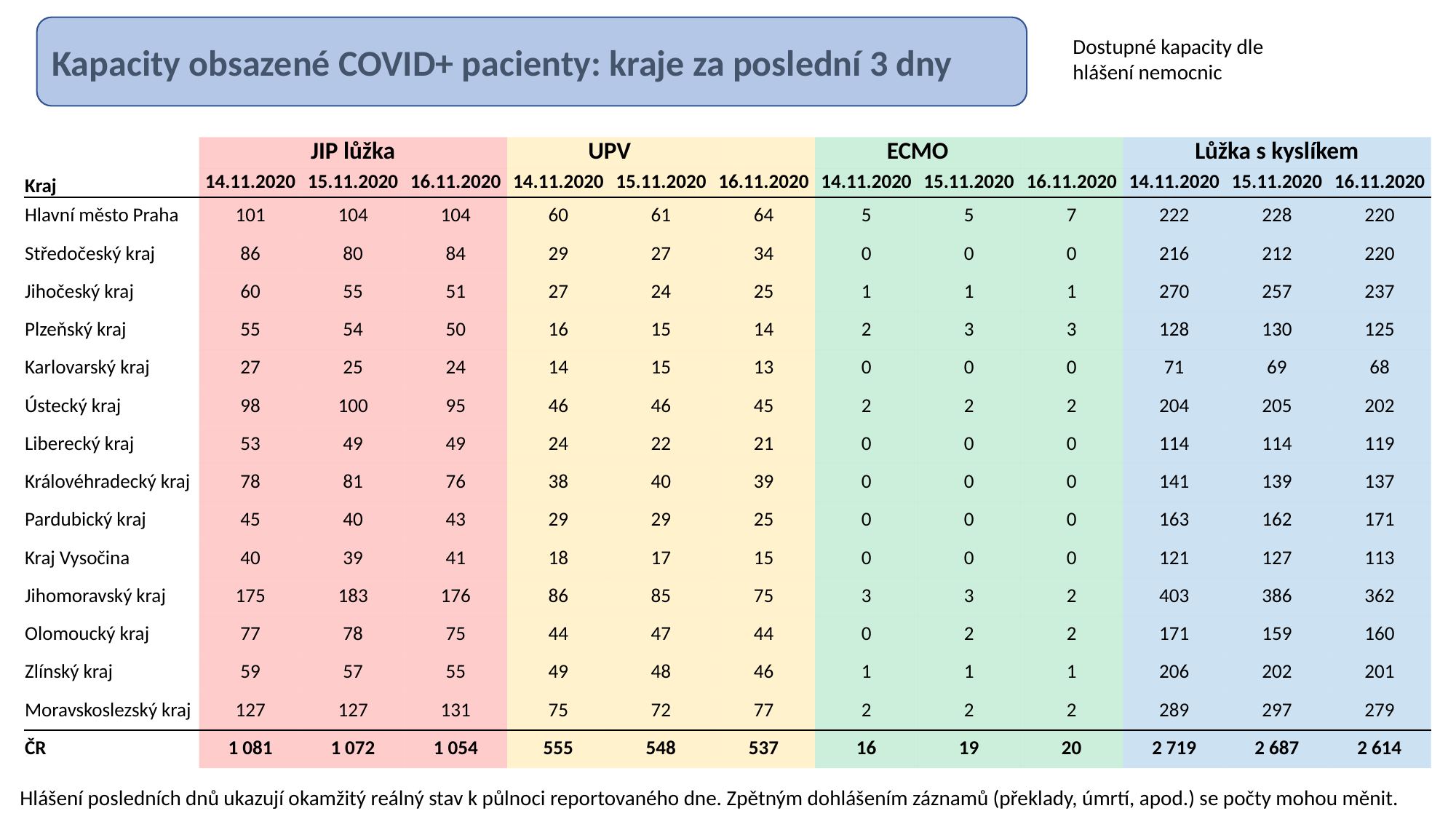

Kapacity obsazené COVID+ pacienty: kraje za poslední 3 dny
Dostupné kapacity dle hlášení nemocnic
|  | JIP lůžka |  |  | UPV |  |  | ECMO |  |  | Lůžka s kyslíkem |  |  |
| --- | --- | --- | --- | --- | --- | --- | --- | --- | --- | --- | --- | --- |
| Kraj | 14.11.2020 | 15.11.2020 | 16.11.2020 | 14.11.2020 | 15.11.2020 | 16.11.2020 | 14.11.2020 | 15.11.2020 | 16.11.2020 | 14.11.2020 | 15.11.2020 | 16.11.2020 |
| Hlavní město Praha | 101 | 104 | 104 | 60 | 61 | 64 | 5 | 5 | 7 | 222 | 228 | 220 |
| Středočeský kraj | 86 | 80 | 84 | 29 | 27 | 34 | 0 | 0 | 0 | 216 | 212 | 220 |
| Jihočeský kraj | 60 | 55 | 51 | 27 | 24 | 25 | 1 | 1 | 1 | 270 | 257 | 237 |
| Plzeňský kraj | 55 | 54 | 50 | 16 | 15 | 14 | 2 | 3 | 3 | 128 | 130 | 125 |
| Karlovarský kraj | 27 | 25 | 24 | 14 | 15 | 13 | 0 | 0 | 0 | 71 | 69 | 68 |
| Ústecký kraj | 98 | 100 | 95 | 46 | 46 | 45 | 2 | 2 | 2 | 204 | 205 | 202 |
| Liberecký kraj | 53 | 49 | 49 | 24 | 22 | 21 | 0 | 0 | 0 | 114 | 114 | 119 |
| Královéhradecký kraj | 78 | 81 | 76 | 38 | 40 | 39 | 0 | 0 | 0 | 141 | 139 | 137 |
| Pardubický kraj | 45 | 40 | 43 | 29 | 29 | 25 | 0 | 0 | 0 | 163 | 162 | 171 |
| Kraj Vysočina | 40 | 39 | 41 | 18 | 17 | 15 | 0 | 0 | 0 | 121 | 127 | 113 |
| Jihomoravský kraj | 175 | 183 | 176 | 86 | 85 | 75 | 3 | 3 | 2 | 403 | 386 | 362 |
| Olomoucký kraj | 77 | 78 | 75 | 44 | 47 | 44 | 0 | 2 | 2 | 171 | 159 | 160 |
| Zlínský kraj | 59 | 57 | 55 | 49 | 48 | 46 | 1 | 1 | 1 | 206 | 202 | 201 |
| Moravskoslezský kraj | 127 | 127 | 131 | 75 | 72 | 77 | 2 | 2 | 2 | 289 | 297 | 279 |
| ČR | 1 081 | 1 072 | 1 054 | 555 | 548 | 537 | 16 | 19 | 20 | 2 719 | 2 687 | 2 614 |
Hlášení posledních dnů ukazují okamžitý reálný stav k půlnoci reportovaného dne. Zpětným dohlášením záznamů (překlady, úmrtí, apod.) se počty mohou měnit.